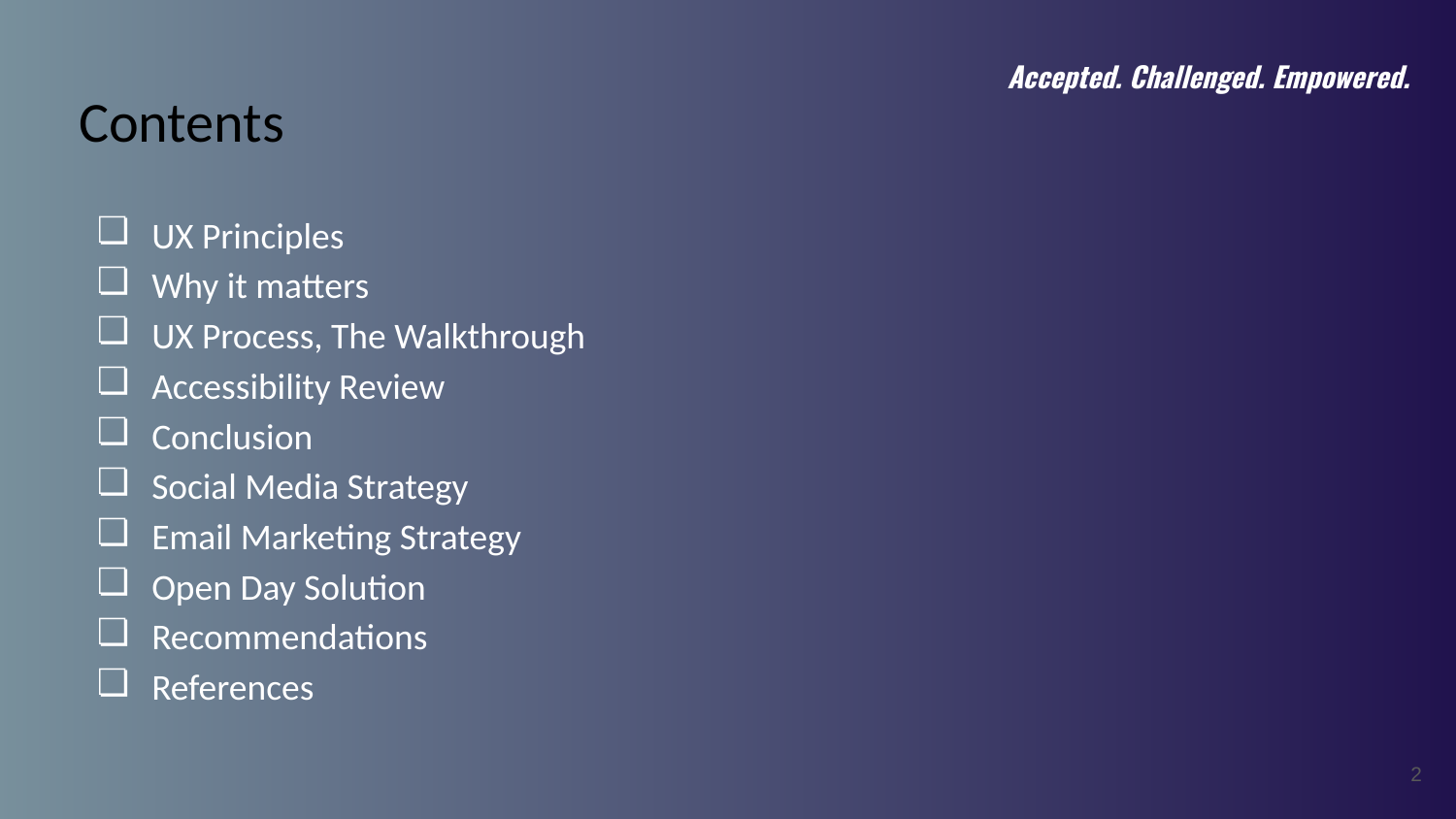

Accepted. Challenged. Empowered.
# Contents
UX Principles
Why it matters
UX Process, The Walkthrough
Accessibility Review
Conclusion
Social Media Strategy
Email Marketing Strategy
Open Day Solution
Recommendations
References

2